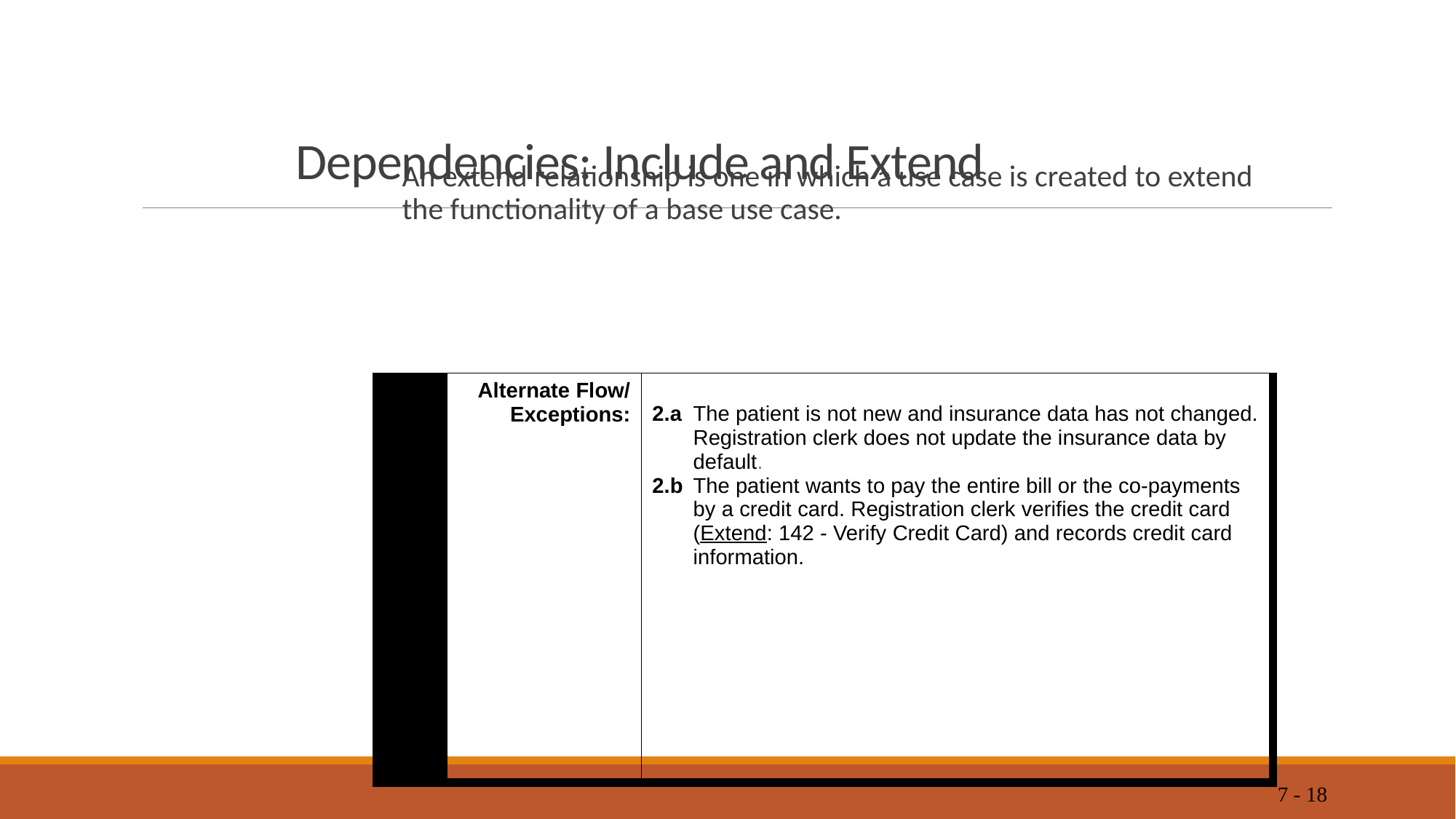

# Dependencies: Include and Extend
An extend relationship is one in which a use case is created to extend the functionality of a base use case.
| Register Patient | Alternate Flow/ Exceptions: | 2.a The patient is not new and insurance data has not changed. Registration clerk does not update the insurance data by default. 2.b The patient wants to pay the entire bill or the co-payments by a credit card. Registration clerk verifies the credit card (Extend: 142 - Verify Credit Card) and records credit card information. |
| --- | --- | --- |
7 - 18